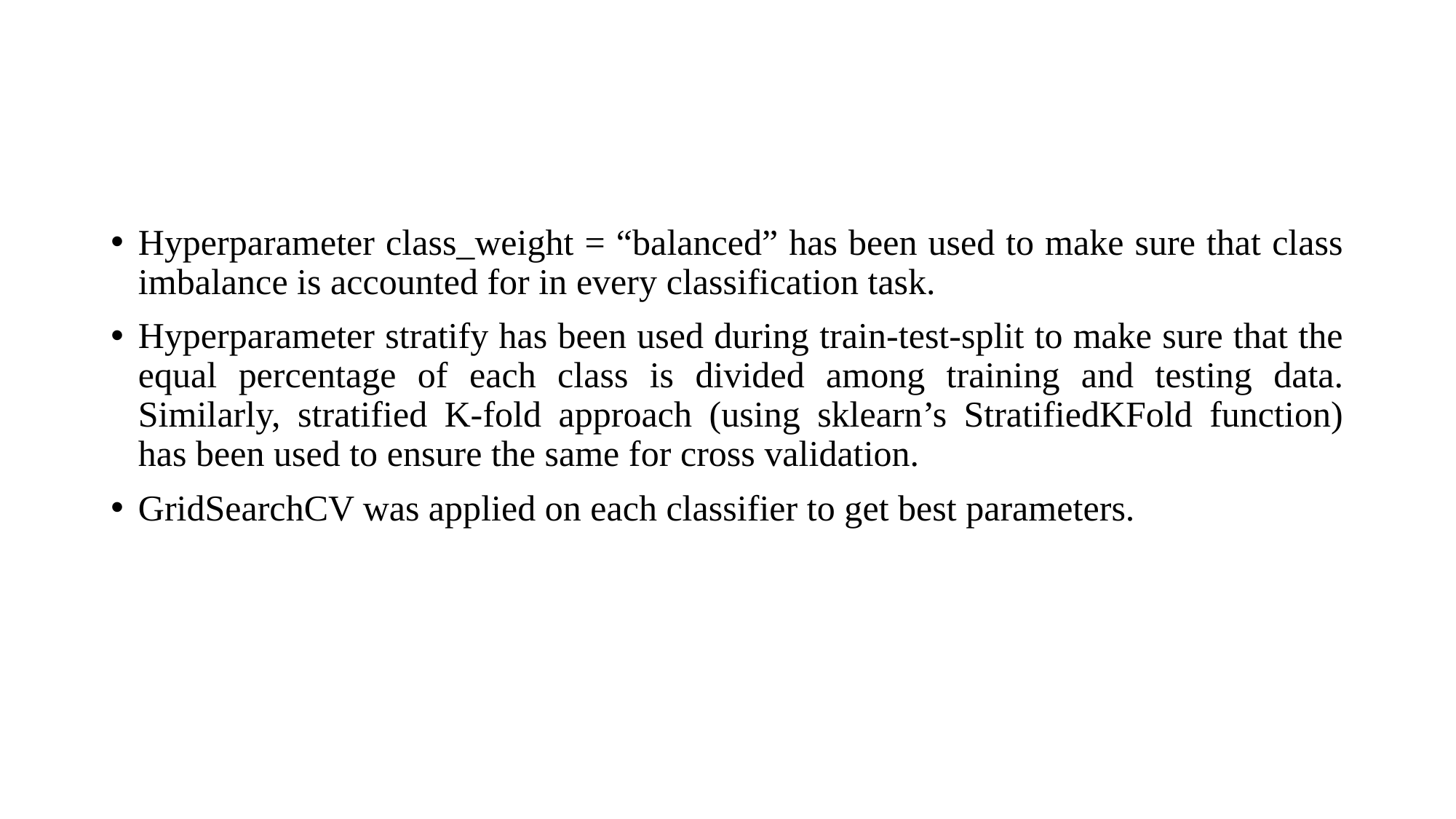

Hyperparameter class_weight = “balanced” has been used to make sure that class imbalance is accounted for in every classification task.
Hyperparameter stratify has been used during train-test-split to make sure that the equal percentage of each class is divided among training and testing data. Similarly, stratified K-fold approach (using sklearn’s StratifiedKFold function) has been used to ensure the same for cross validation.
GridSearchCV was applied on each classifier to get best parameters.